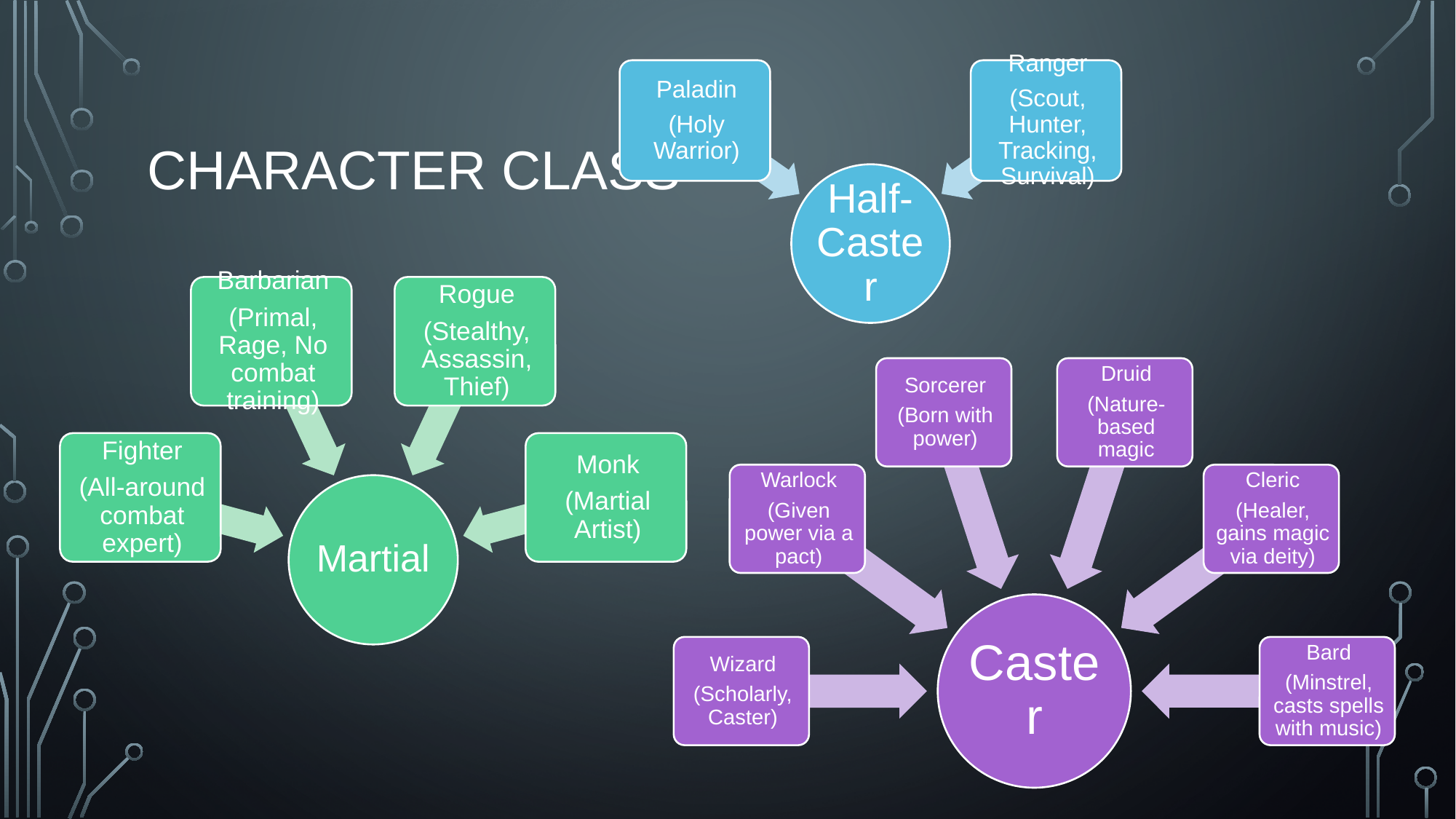

Half-Caster
Paladin
(Holy Warrior)
Ranger
(Scout, Hunter, Tracking, Survival)
# Character Class
Martial
Fighter
(All-around combat expert)
Barbarian
(Primal, Rage, No combat training)
Rogue
(Stealthy, Assassin, Thief)
Monk
(Martial Artist)

Caster
Wizard
(Scholarly, Caster)
Warlock
(Given power via a pact)
Sorcerer
(Born with power)
Druid
(Nature-based magic
Cleric
(Healer, gains magic via deity)
Bard
(Minstrel, casts spells with music)